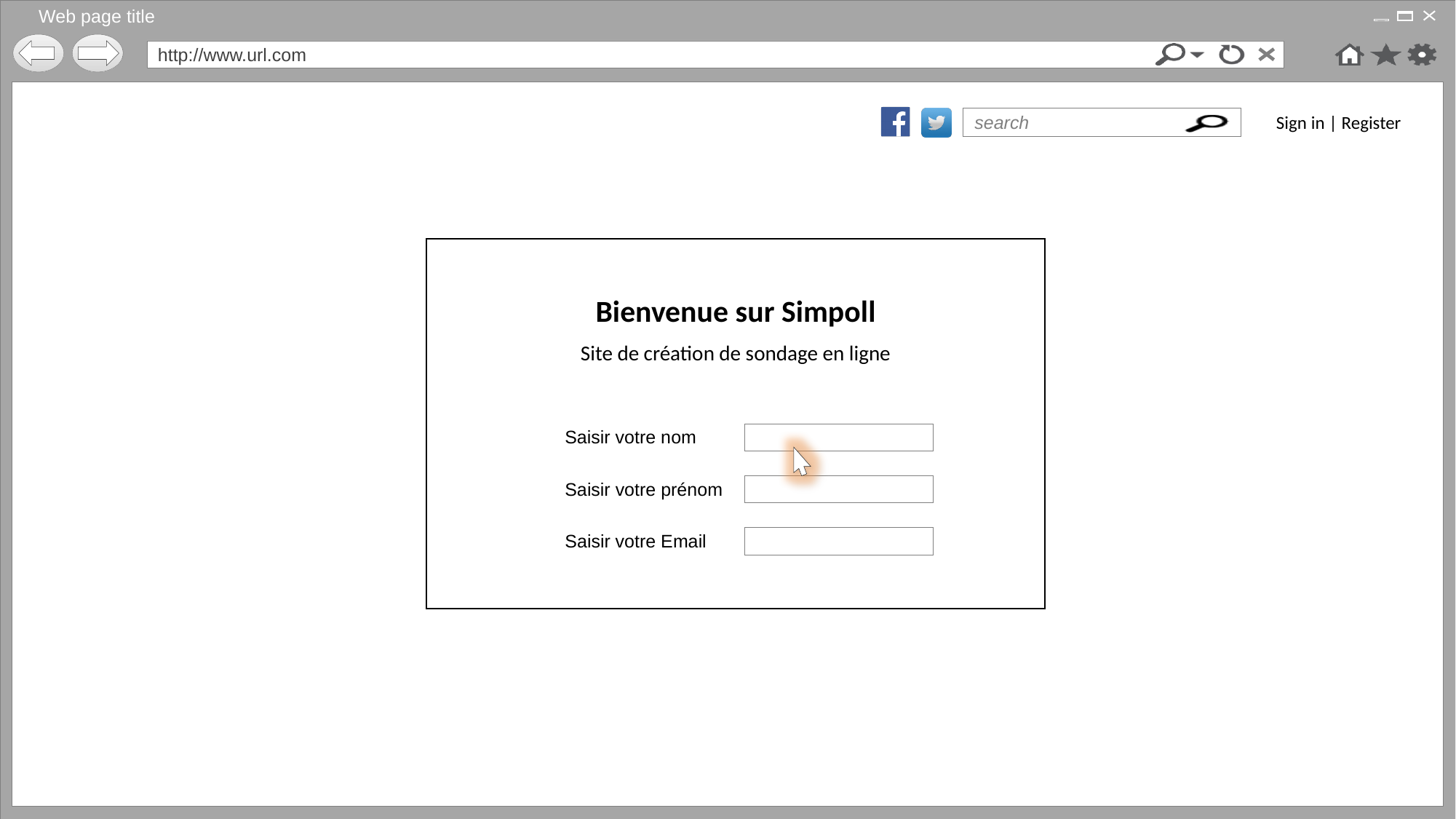

Page d’accueil

Bienvenue sur Simpoll
Site de création de sondage en ligne
Saisir votre nom

Saisir votre prénom

Saisir votre Email